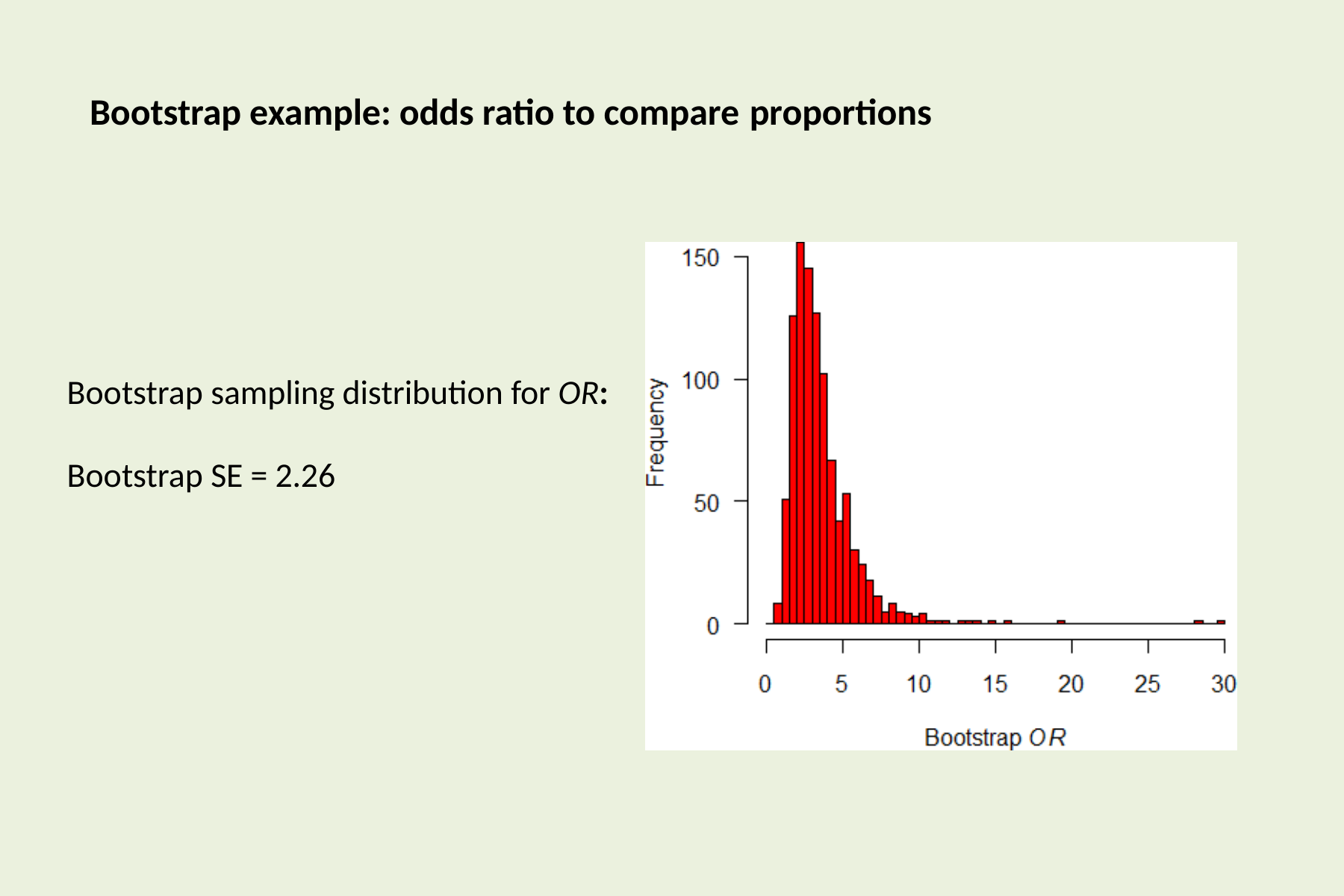

# Bootstrap example: odds ratio to compare proportions

Bootstrap sampling distribution for OR:

Bootstrap SE = 2.26